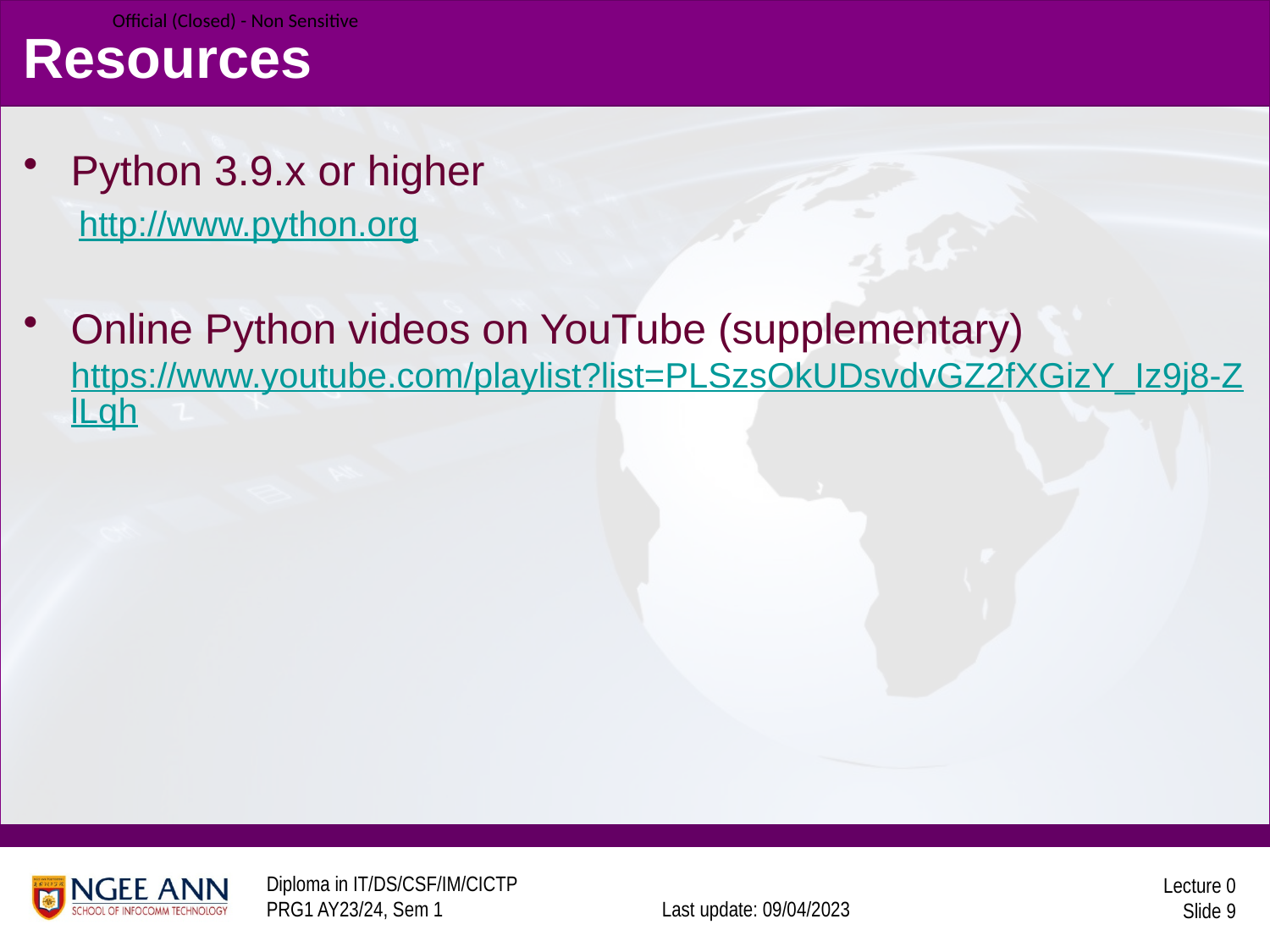

# Resources
Python 3.9.x or higher
http://www.python.org

Online Python videos on YouTube (supplementary) https://www.youtube.com/playlist?list=PLSzsOkUDsvdvGZ2fXGizY_Iz9j8-ZlLqh